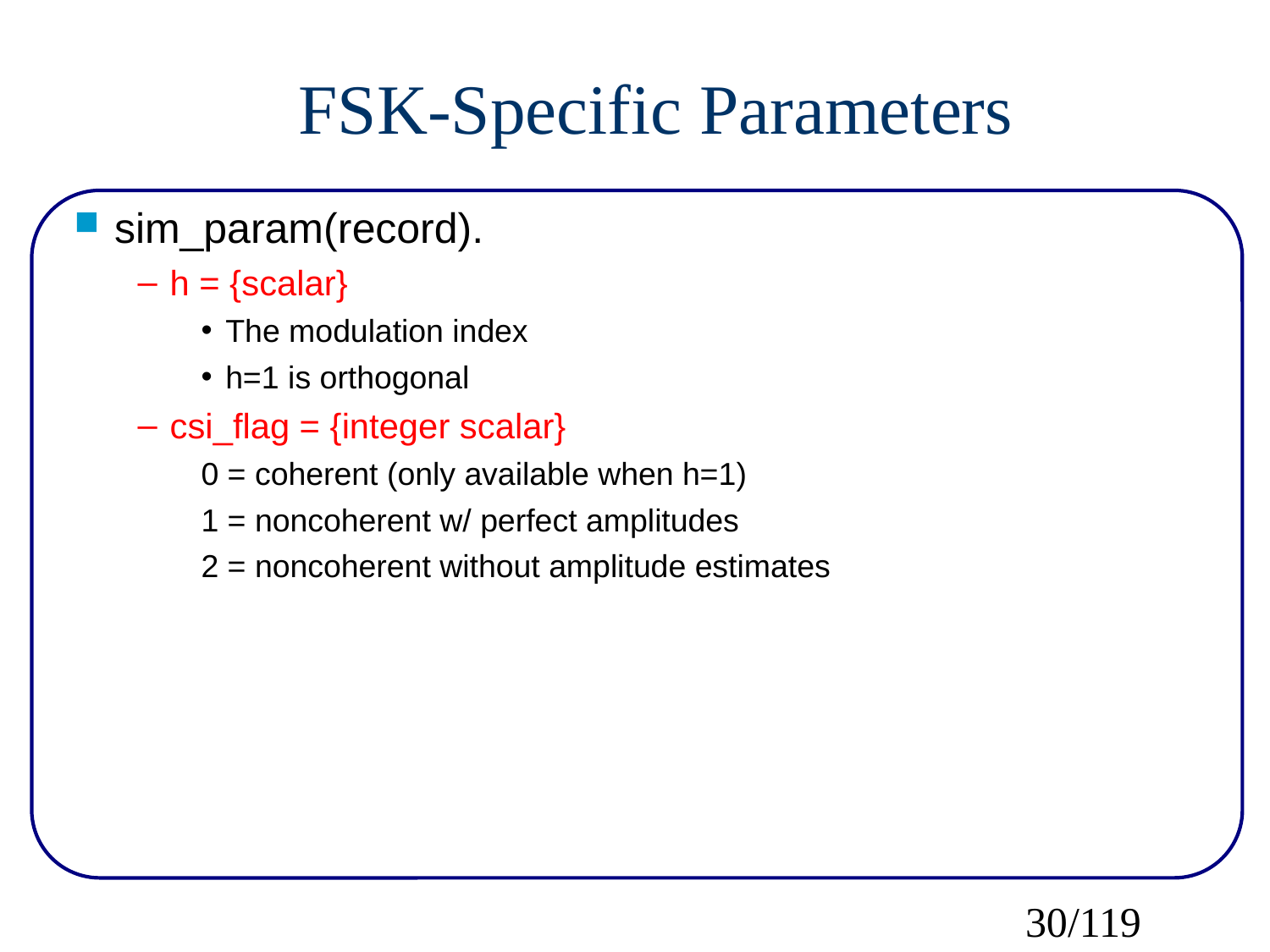

FSK-Specific Parameters
sim_param(record).
h = {scalar}
The modulation index
h=1 is orthogonal
csi_flag = {integer scalar}
0 = coherent (only available when h=1)
1 = noncoherent w/ perfect amplitudes
2 = noncoherent without amplitude estimates

30/119